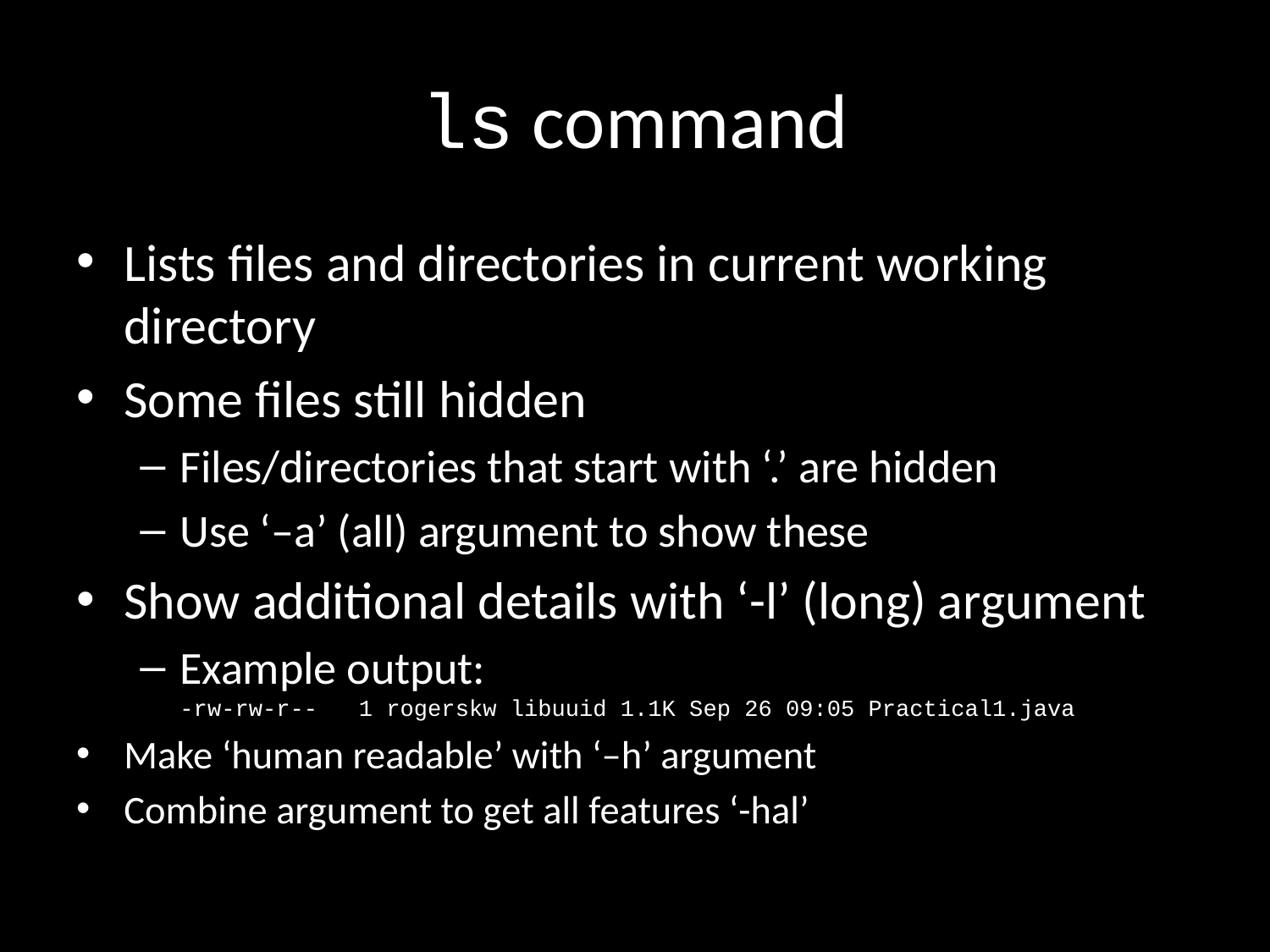

# ls command
Lists files and directories in current working directory
Some files still hidden
Files/directories that start with ‘.’ are hidden
Use ‘–a’ (all) argument to show these
Show additional details with ‘-l’ (long) argument
Example output:
-rw-rw-r--   1 rogerskw libuuid 1.1K Sep 26 09:05 Practical1.java
Make ‘human readable’ with ‘–h’ argument
Combine argument to get all features ‘-hal’